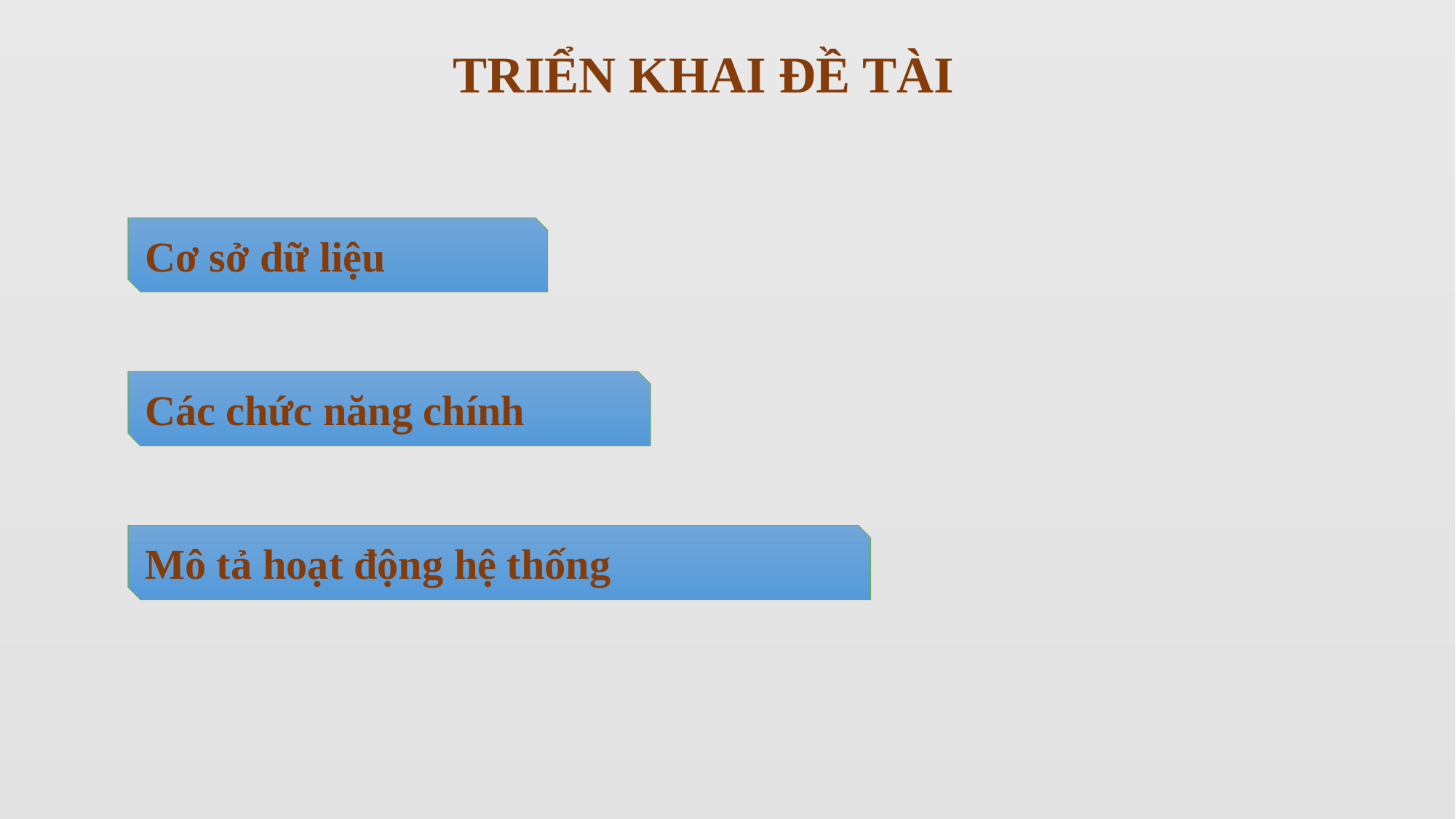

# TRIỂN KHAI ĐỀ TÀI
Cơ sở dữ liệu
Các chức năng chính
Mô tả hoạt động hệ thống